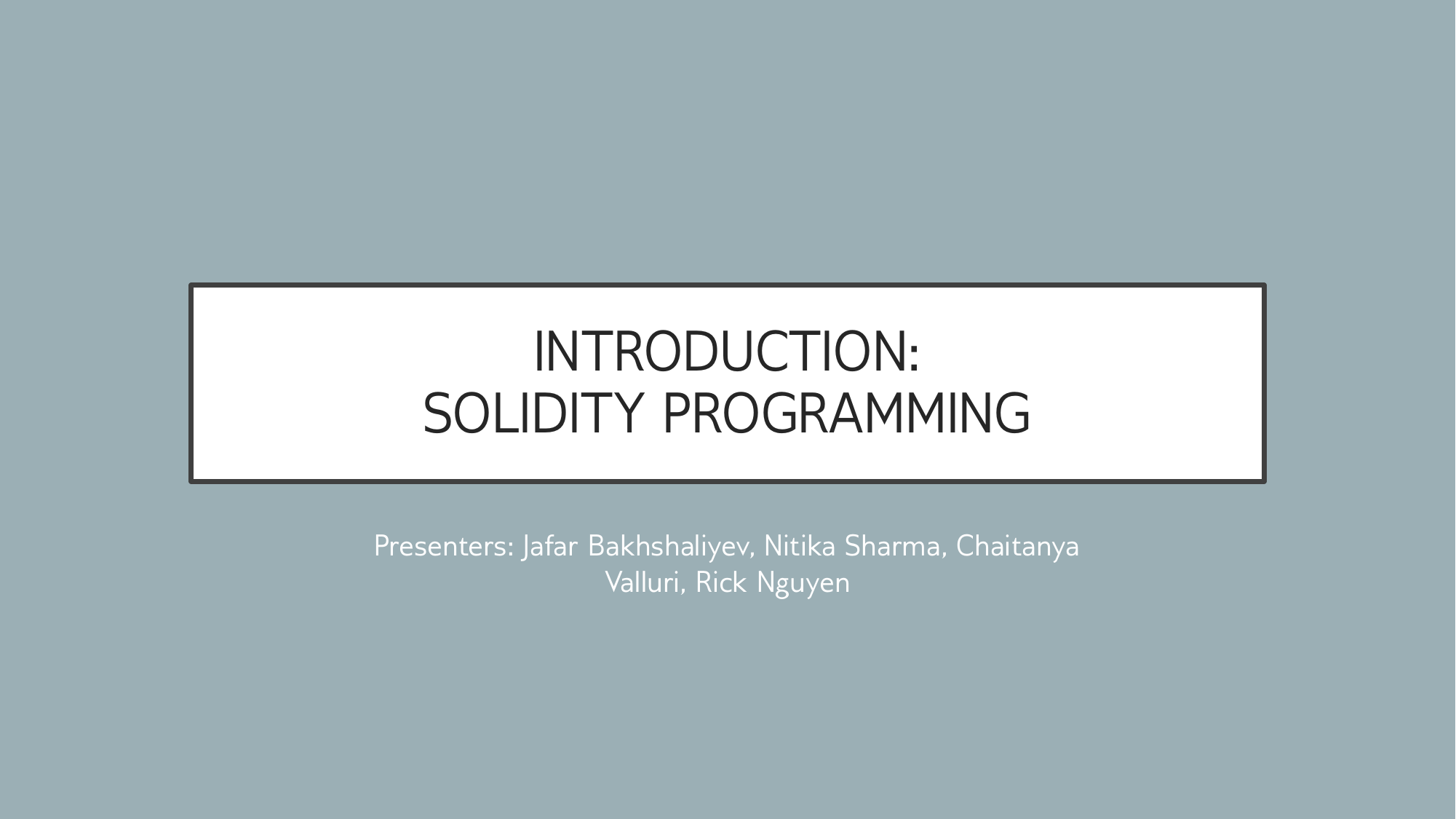

# INTRODUCTION: SOLIDITY PROGRAMMING
Presenters: Jafar Bakhshaliyev, Nitika Sharma, Chaitanya Valluri, Rick Nguyen